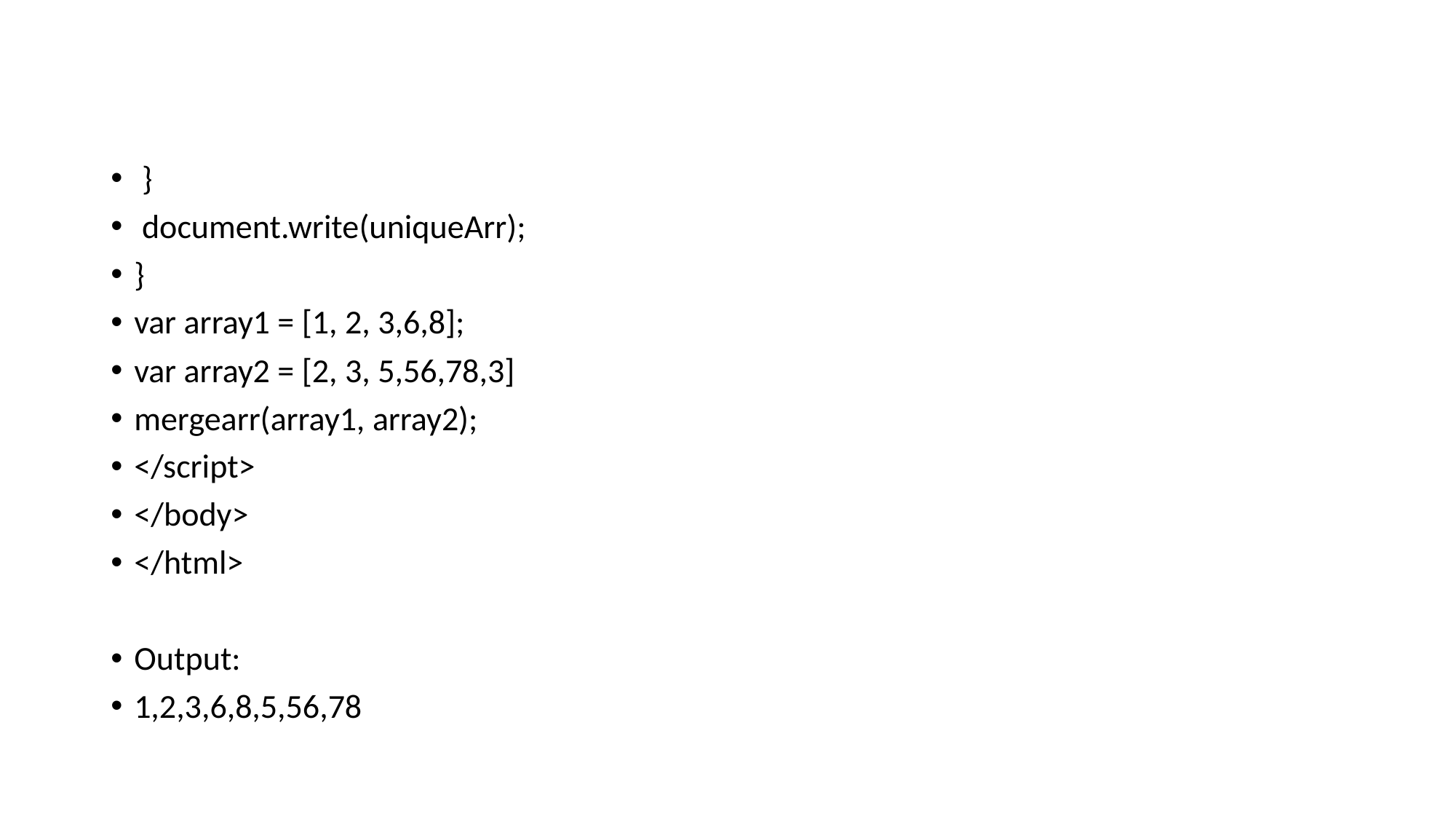

}
 document.write(uniqueArr);
}
var array1 = [1, 2, 3,6,8];
var array2 = [2, 3, 5,56,78,3]
mergearr(array1, array2);
</script>
</body>
</html>

Output:
1,2,3,6,8,5,56,78